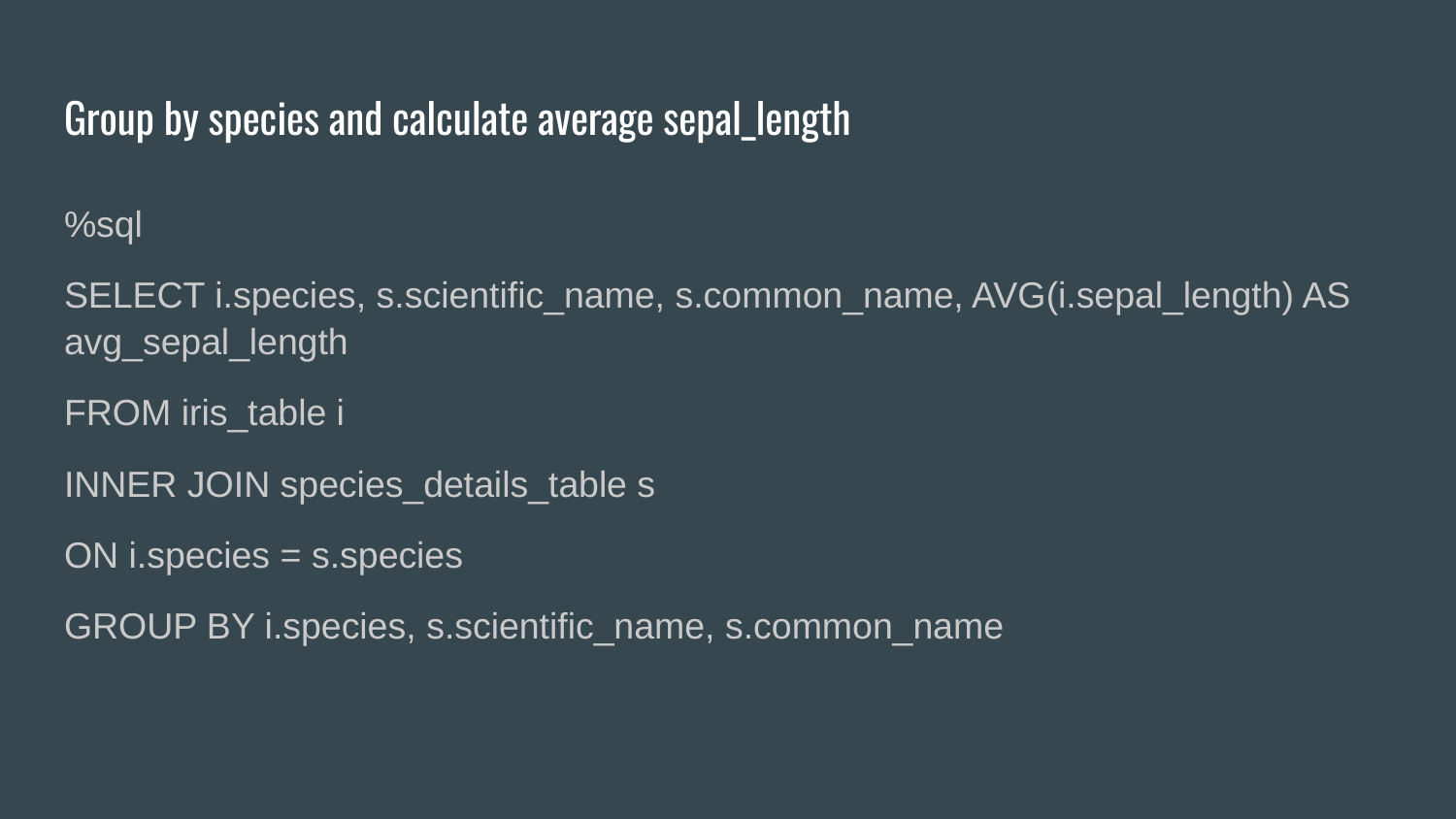

# Group by species and calculate average sepal_length
%sql
SELECT i.species, s.scientific_name, s.common_name, AVG(i.sepal_length) AS avg_sepal_length
FROM iris_table i
INNER JOIN species_details_table s
ON i.species = s.species
GROUP BY i.species, s.scientific_name, s.common_name